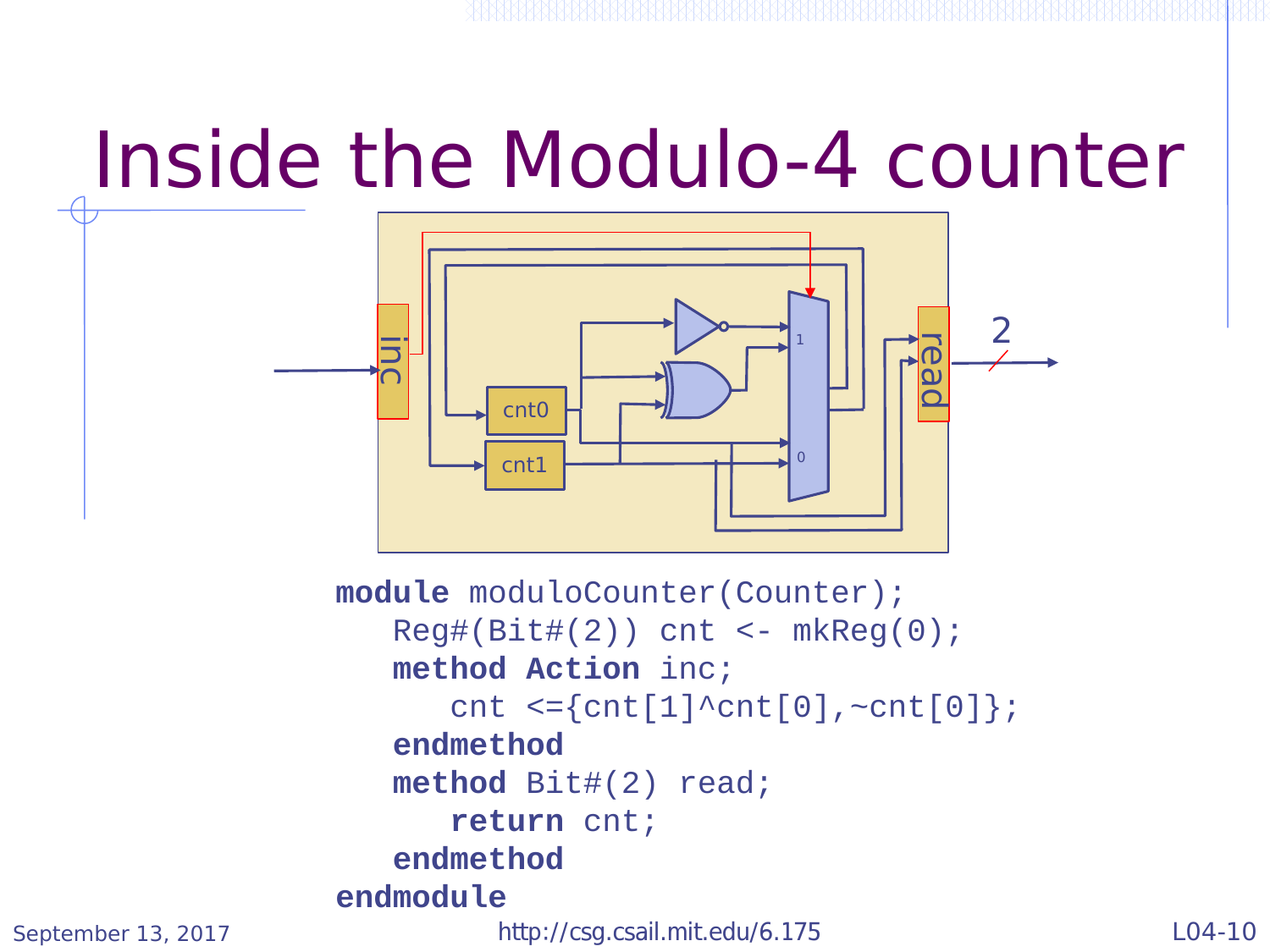

# Inside the Modulo-4 counter

1

0
2

inc

read
cnt0
cnt1
module moduloCounter(Counter);
   Reg#(Bit#(2)) cnt <- mkReg(0);
   method Action inc;
      cnt <={cnt[1]^cnt[0],~cnt[0]};
   endmethod
   method Bit#(2) read;
      return cnt;
   endmethod
endmodule
September 13, 2017
http://csg.csail.mit.edu/6.175
L04-10